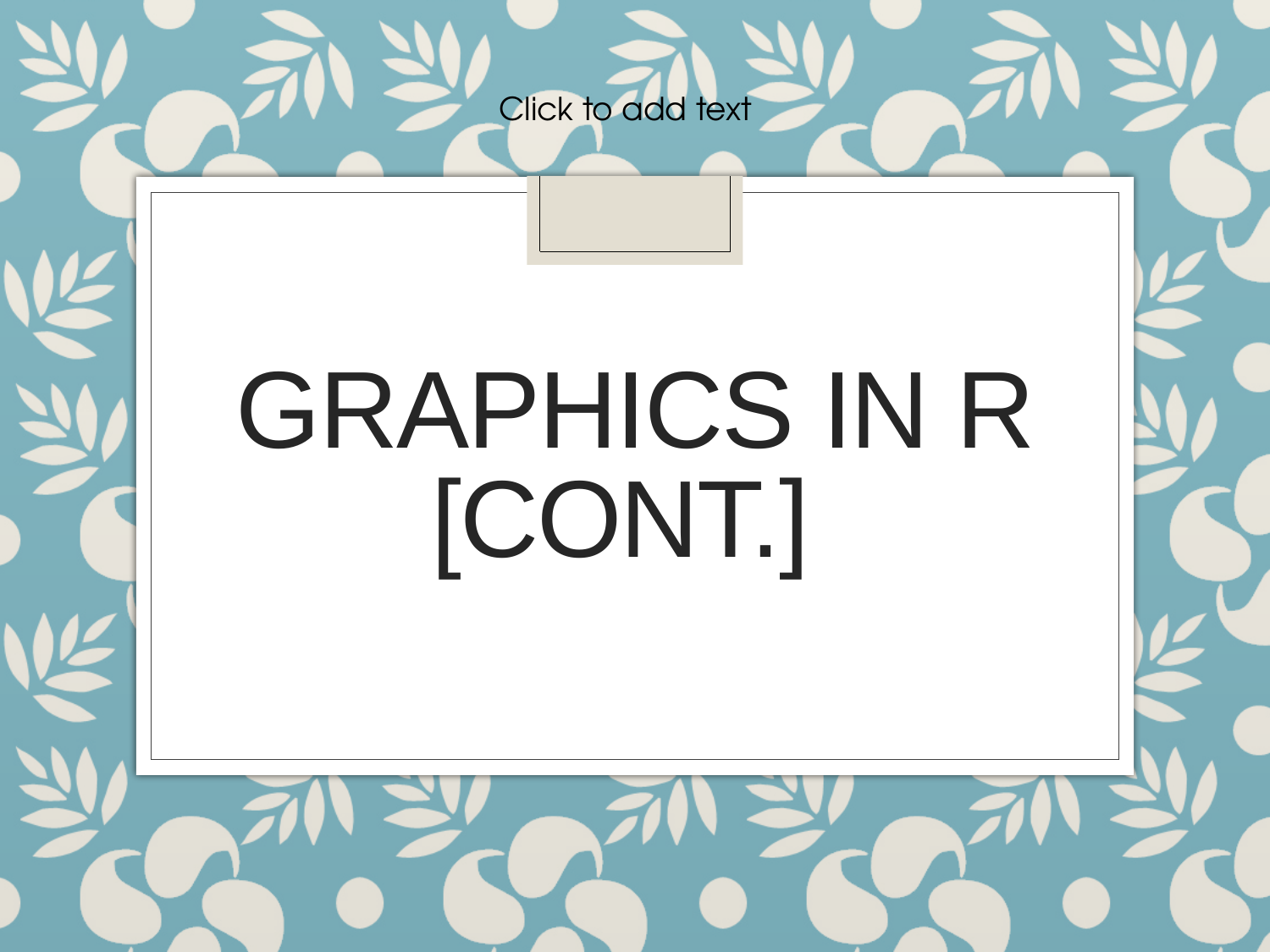

Click to add text
# Graphics in R [Cont.]